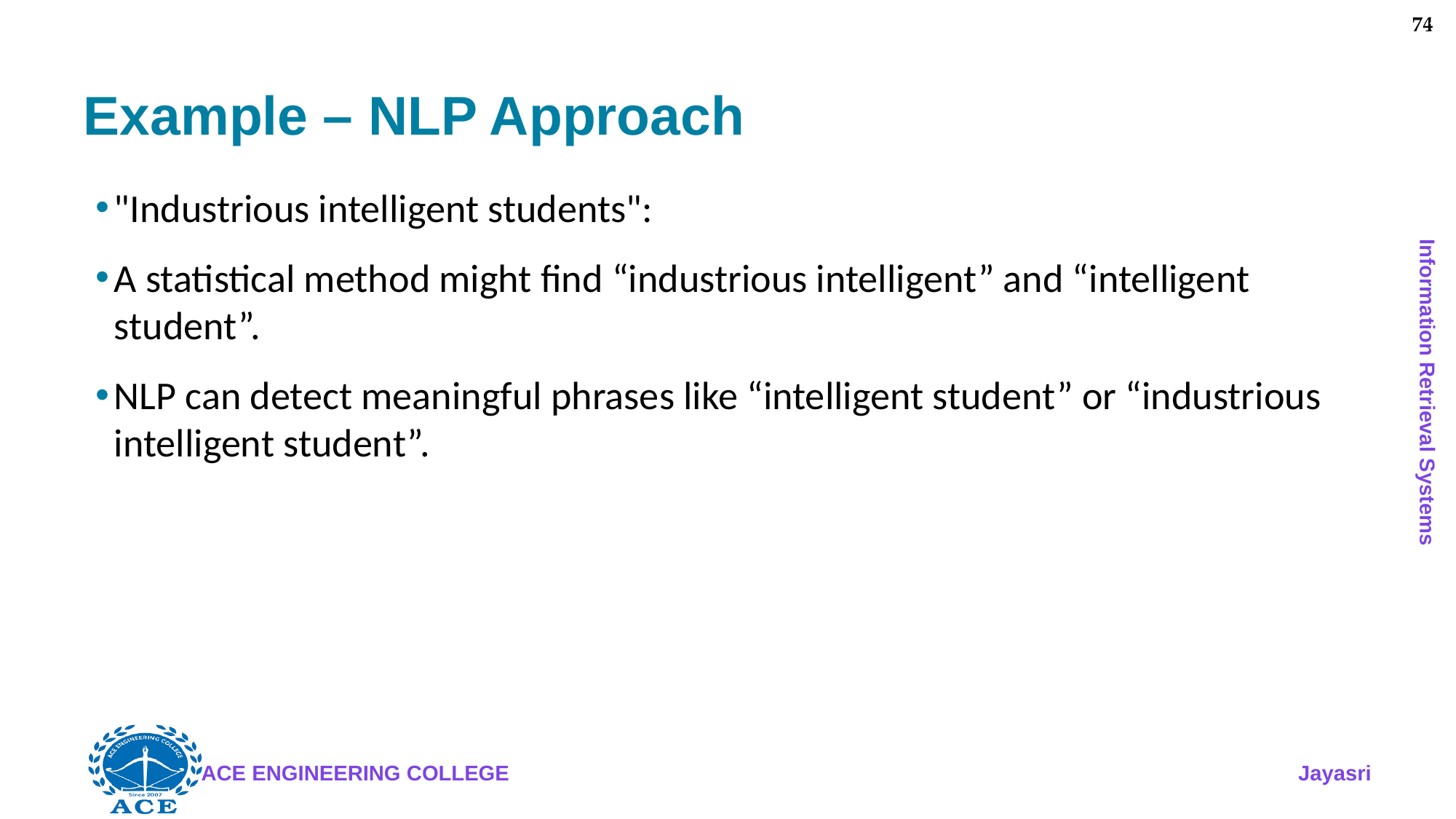

74
# Example – NLP Approach
"Industrious intelligent students":
A statistical method might find “industrious intelligent” and “intelligent student”.
NLP can detect meaningful phrases like “intelligent student” or “industrious intelligent student”.